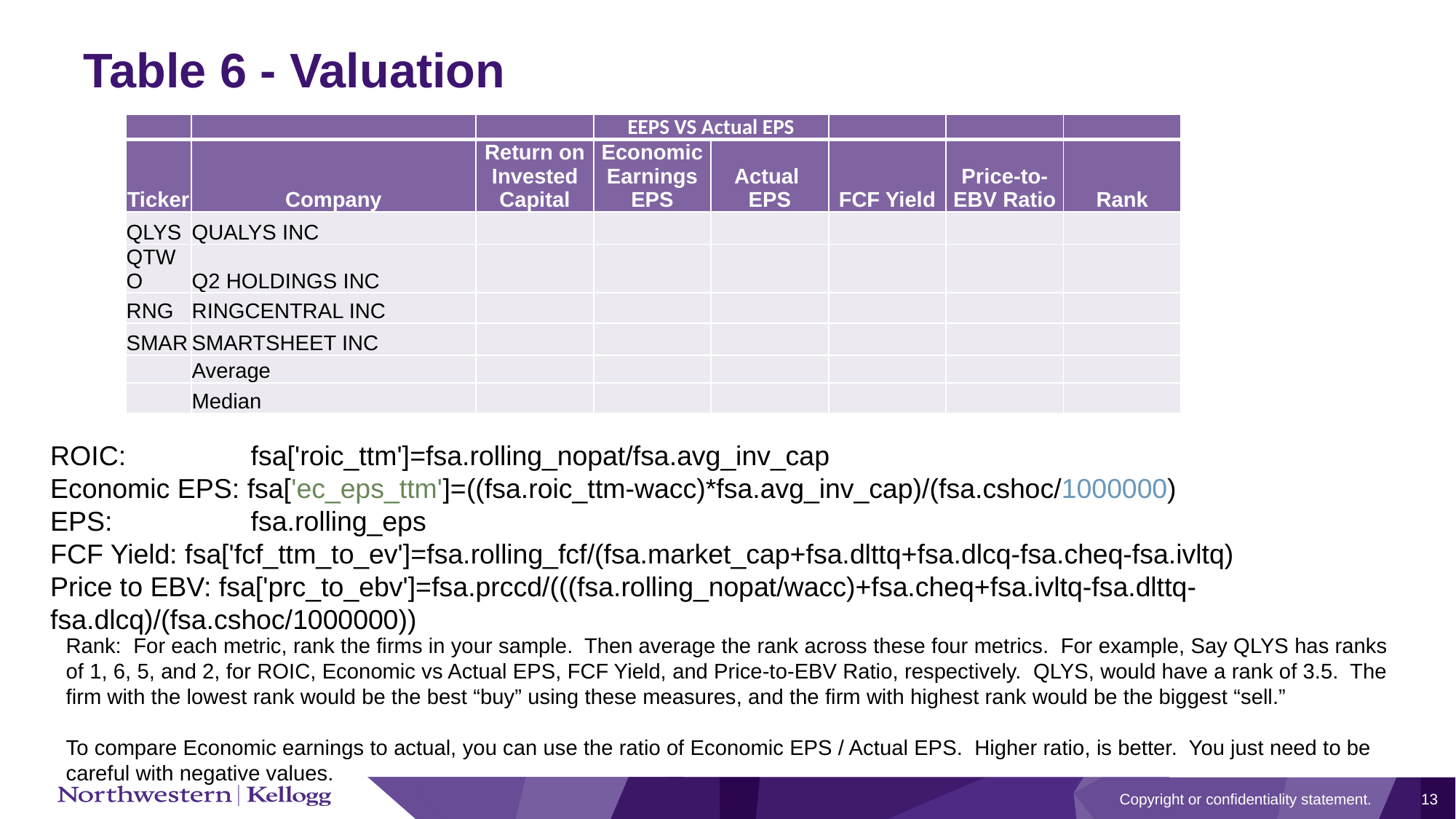

# Table 6 - Valuation
|  |  |  | EEPS VS Actual EPS |  |  |  |  |
| --- | --- | --- | --- | --- | --- | --- | --- |
| Ticker | Company | Return on Invested Capital | Economic Earnings EPS | Actual EPS | FCF Yield | Price-to-EBV Ratio | Rank |
| QLYS | QUALYS INC |  |  |  |  |  |  |
| QTWO | Q2 HOLDINGS INC |  |  |  |  |  |  |
| RNG | RINGCENTRAL INC |  |  |  |  |  |  |
| SMAR | SMARTSHEET INC |  |  |  |  |  |  |
|  | Average |  |  |  |  |  |  |
|  | Median |  |  |  |  |  |  |
ROIC: 	            fsa['roic_ttm']=fsa.rolling_nopat/fsa.avg_inv_cap
Economic EPS: fsa['ec_eps_ttm']=((fsa.roic_ttm-wacc)*fsa.avg_inv_cap)/(fsa.cshoc/1000000)
EPS:	            fsa.rolling_eps
FCF Yield: fsa['fcf_ttm_to_ev']=fsa.rolling_fcf/(fsa.market_cap+fsa.dlttq+fsa.dlcq-fsa.cheq-fsa.ivltq)
Price to EBV: fsa['prc_to_ebv']=fsa.prccd/(((fsa.rolling_nopat/wacc)+fsa.cheq+fsa.ivltq-fsa.dlttq-		        fsa.dlcq)/(fsa.cshoc/1000000))
Rank:  For each metric, rank the firms in your sample.  Then average the rank across these four metrics.  For example, Say QLYS has ranks of 1, 6, 5, and 2, for ROIC, Economic vs Actual EPS, FCF Yield, and Price-to-EBV Ratio, respectively.  QLYS, would have a rank of 3.5.  The firm with the lowest rank would be the best “buy” using these measures, and the firm with highest rank would be the biggest “sell.”

To compare Economic earnings to actual, you can use the ratio of Economic EPS / Actual EPS.  Higher ratio, is better.  You just need to be careful with negative values.
Copyright or confidentiality statement.
13